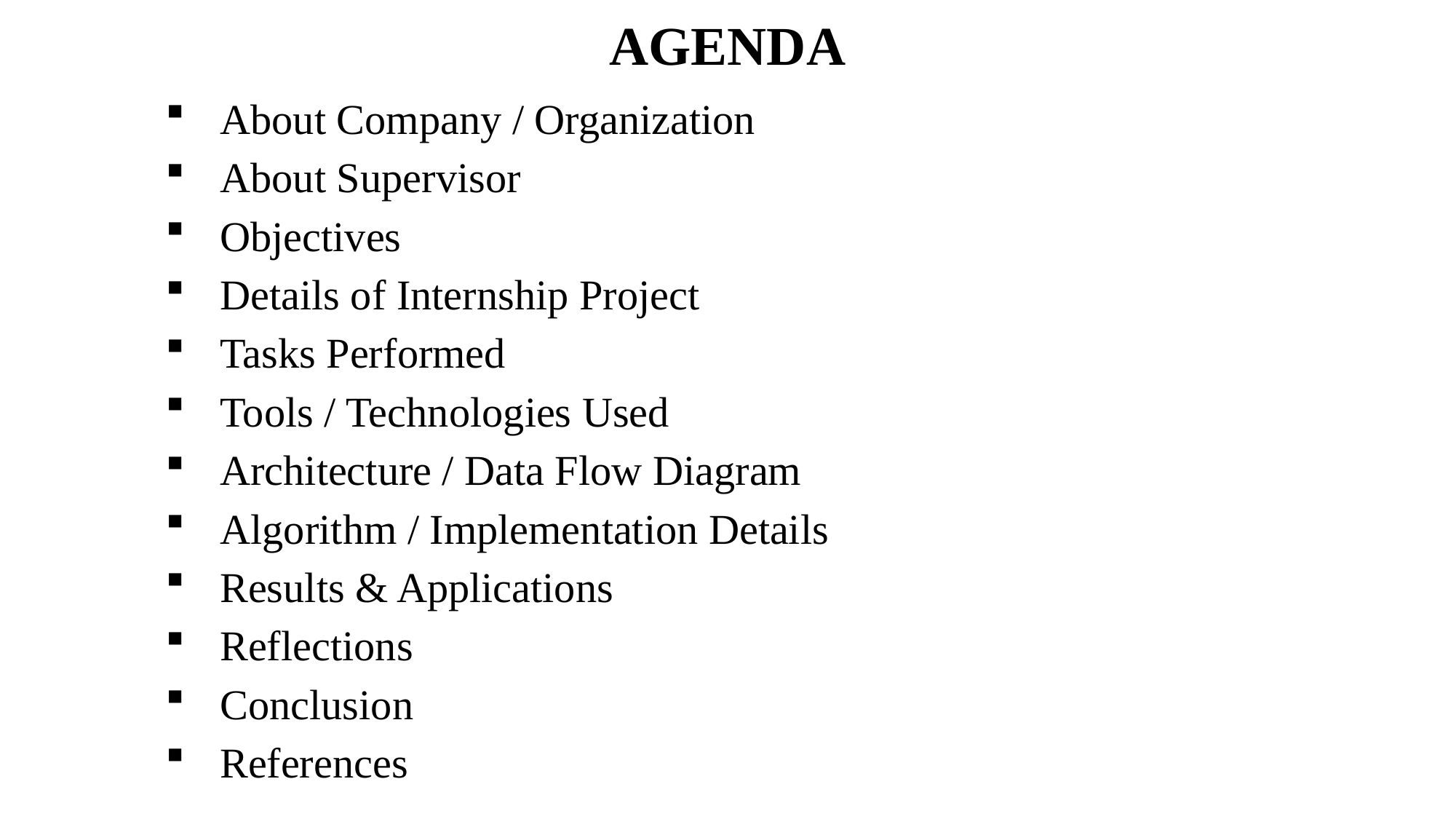

# AGENDA
About Company / Organization
About Supervisor
Objectives
Details of Internship Project
Tasks Performed
Tools / Technologies Used
Architecture / Data Flow Diagram
Algorithm / Implementation Details
Results & Applications
Reflections
Conclusion
References